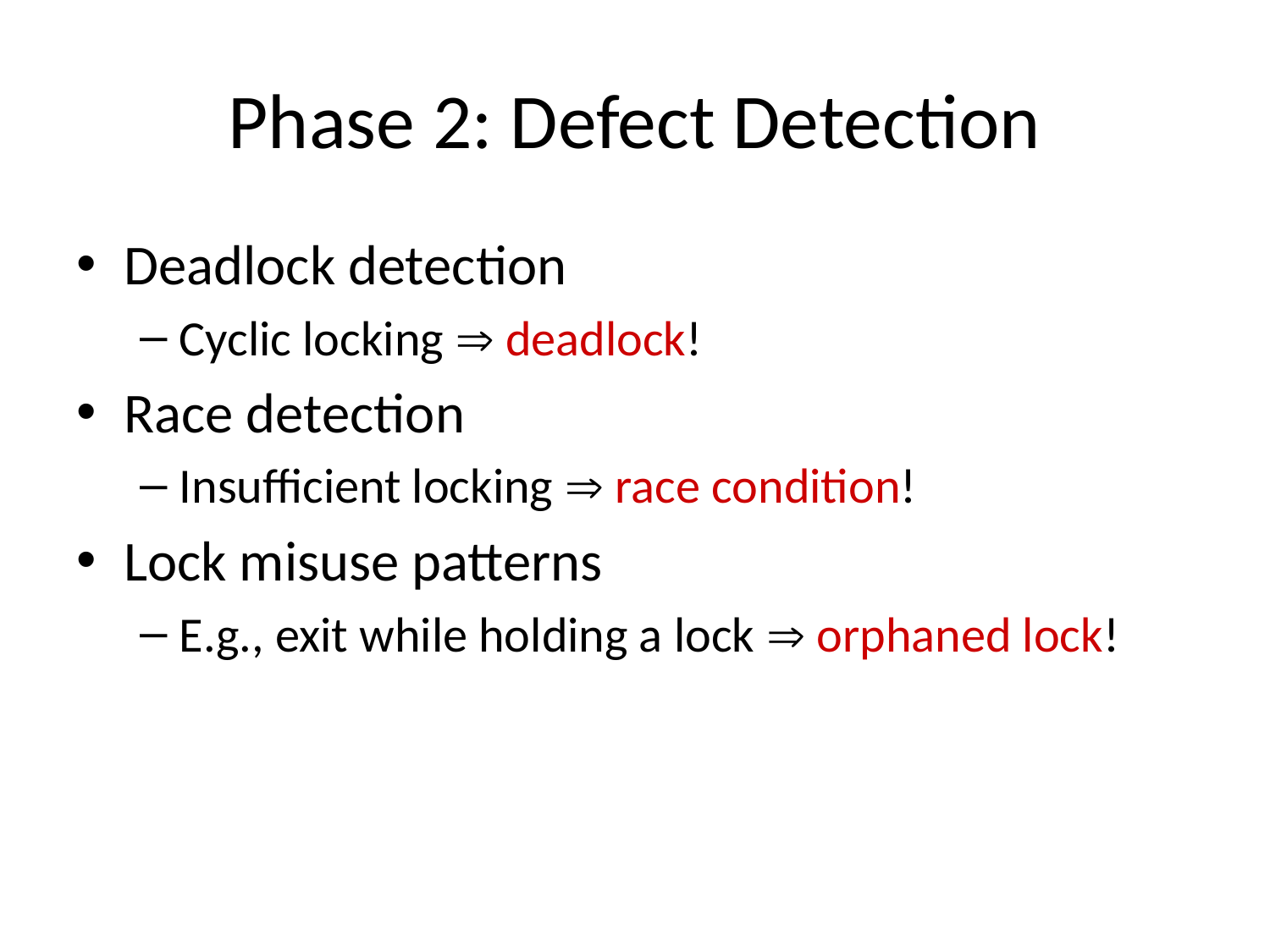

# Phase 2: Defect Detection
Deadlock detection
Cyclic locking ⇒ deadlock!
Race detection
Insufficient locking ⇒ race condition!
Lock misuse patterns
E.g., exit while holding a lock ⇒ orphaned lock!